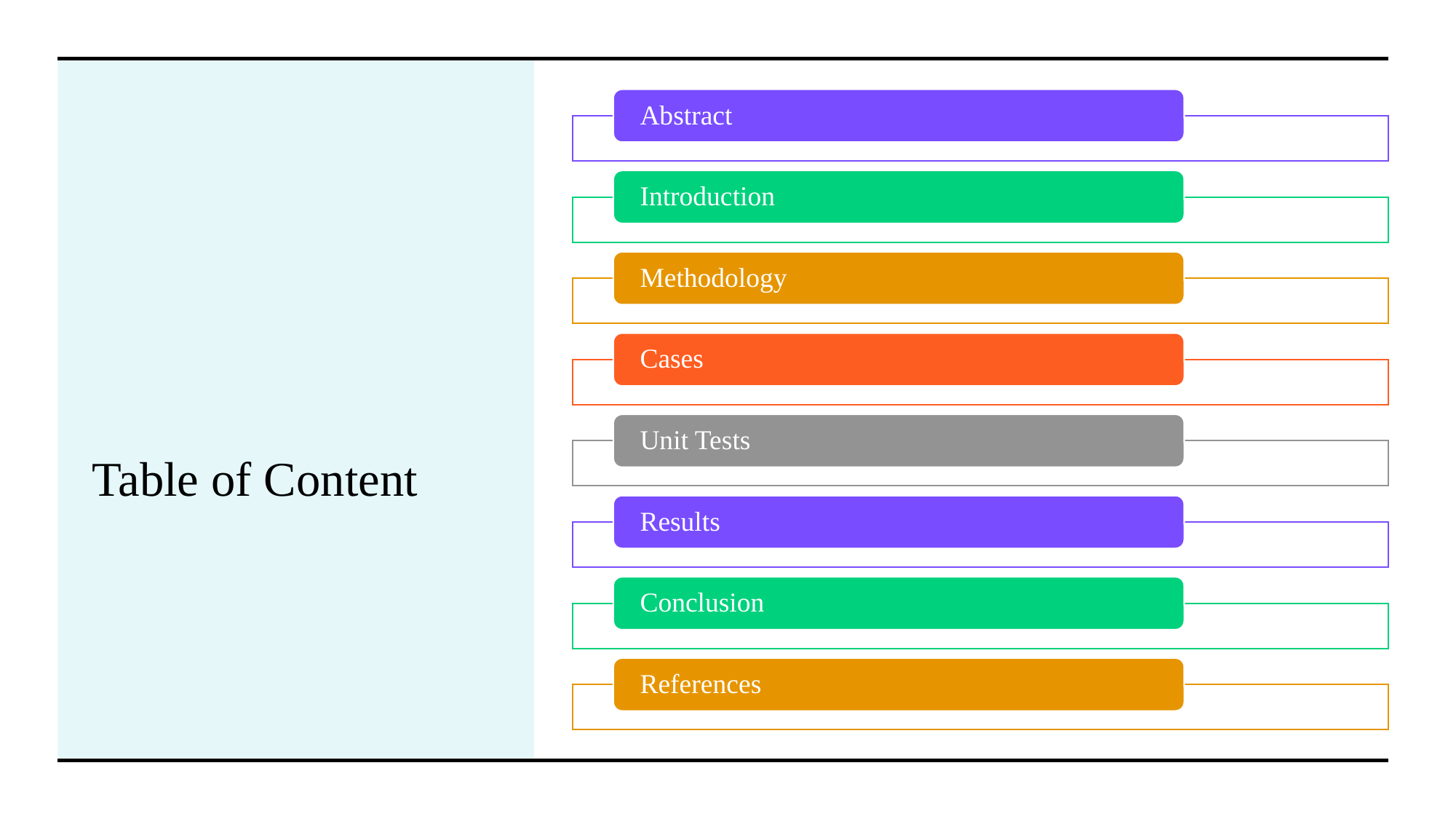

Abstract
Introduction
Methodology
Cases
Unit Tests
Results
Conclusion
References
# Table of Content